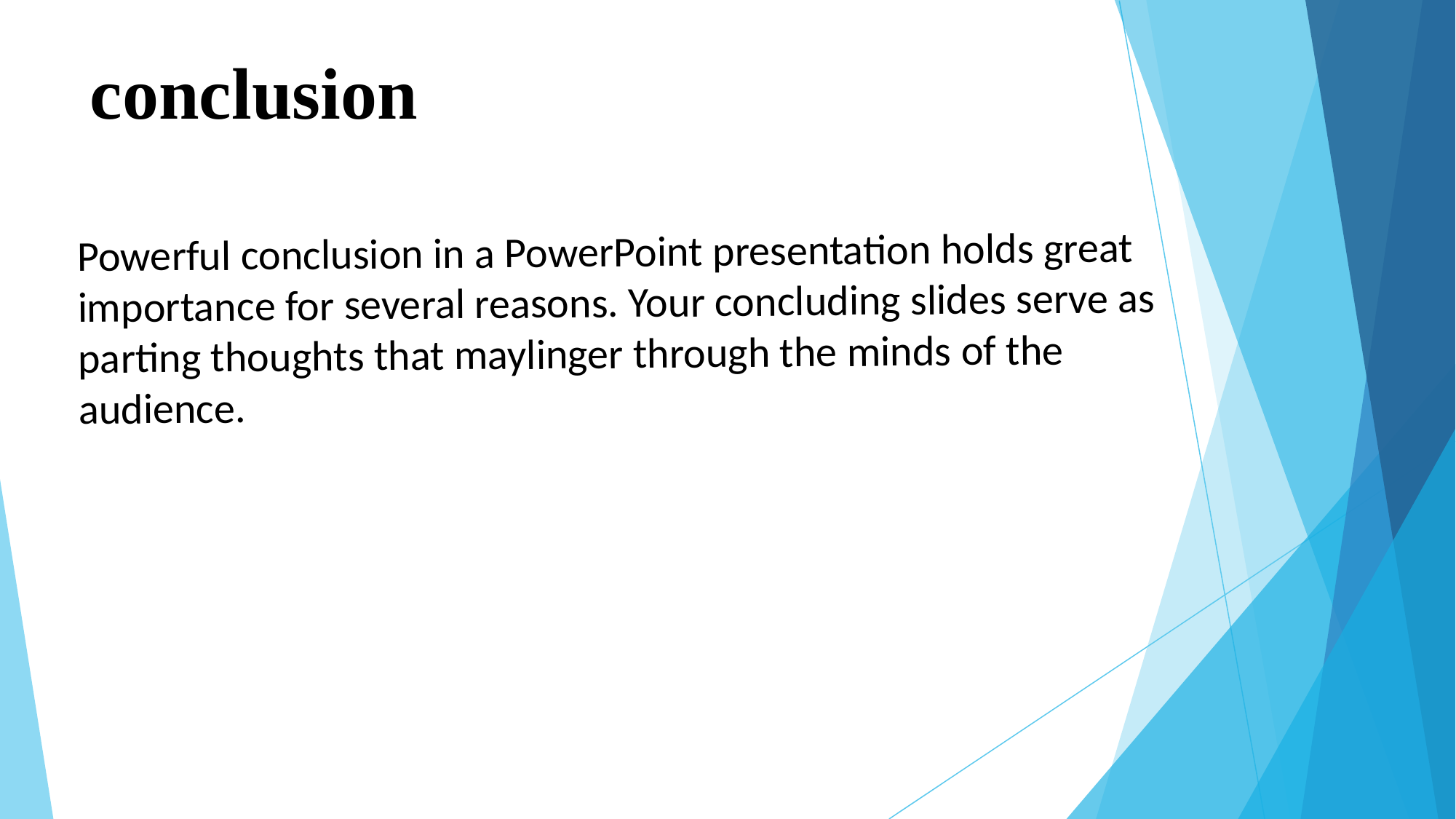

# conclusion
Powerful conclusion in a PowerPoint presentation holds great importance for several reasons. Your concluding slides serve as parting thoughts that maylinger through the minds of the audience.